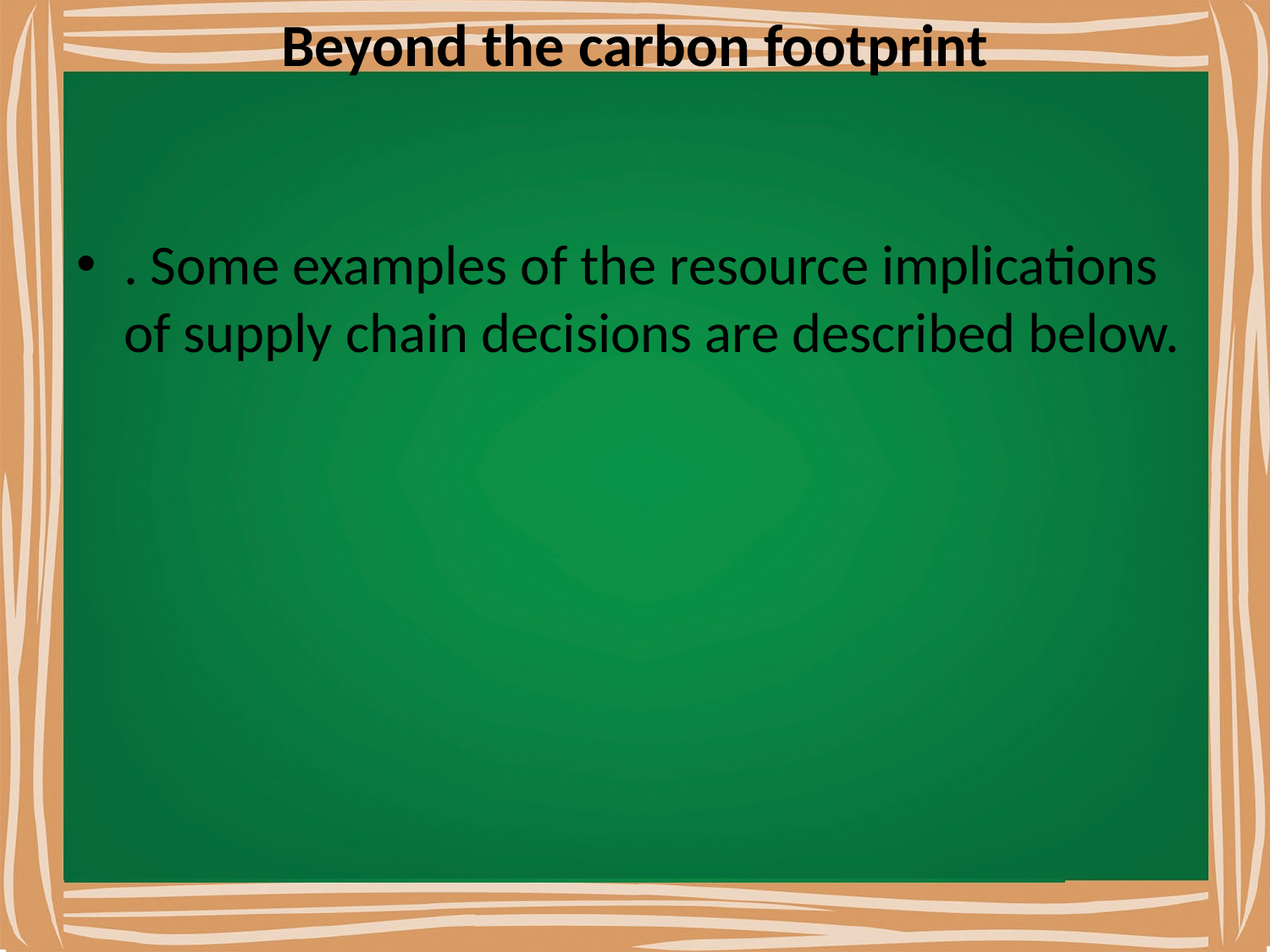

# Beyond the carbon footprint
. Some examples of the resource implications of supply chain decisions are described below.